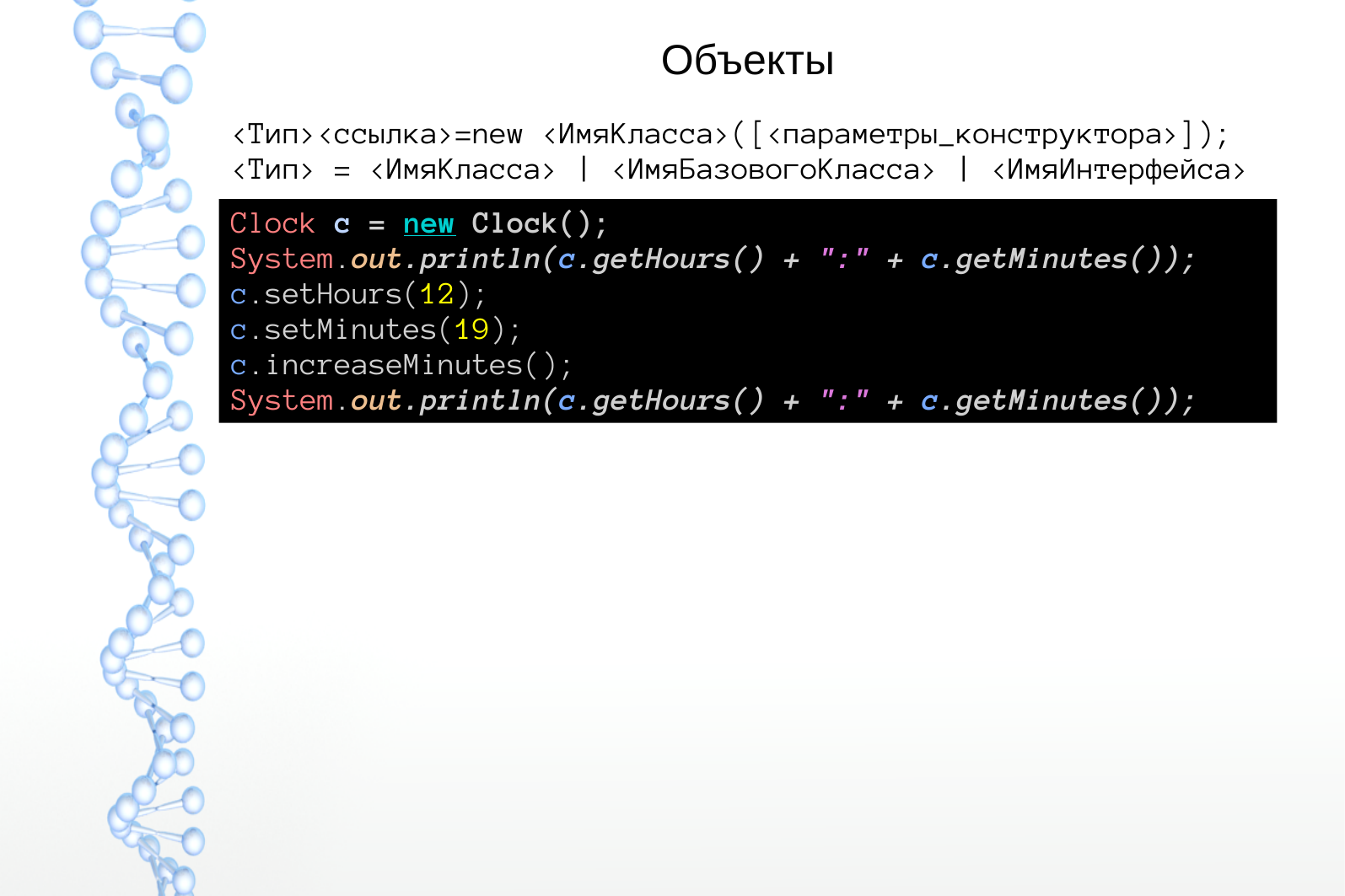

# Объекты
<Тип><ссылка>=new <ИмяКласса>([<параметры_конструктора>]);
<Тип> = <ИмяКласса> | <ИмяБазовогоКласса> | <ИмяИнтерфейса>

Clock c = new Clock();
System.out.println(c.getHours() + ":" + c.getMinutes());
c.setHours(12);
c.setMinutes(19);
c.increaseMinutes();
System.out.println(c.getHours() + ":" + c.getMinutes());